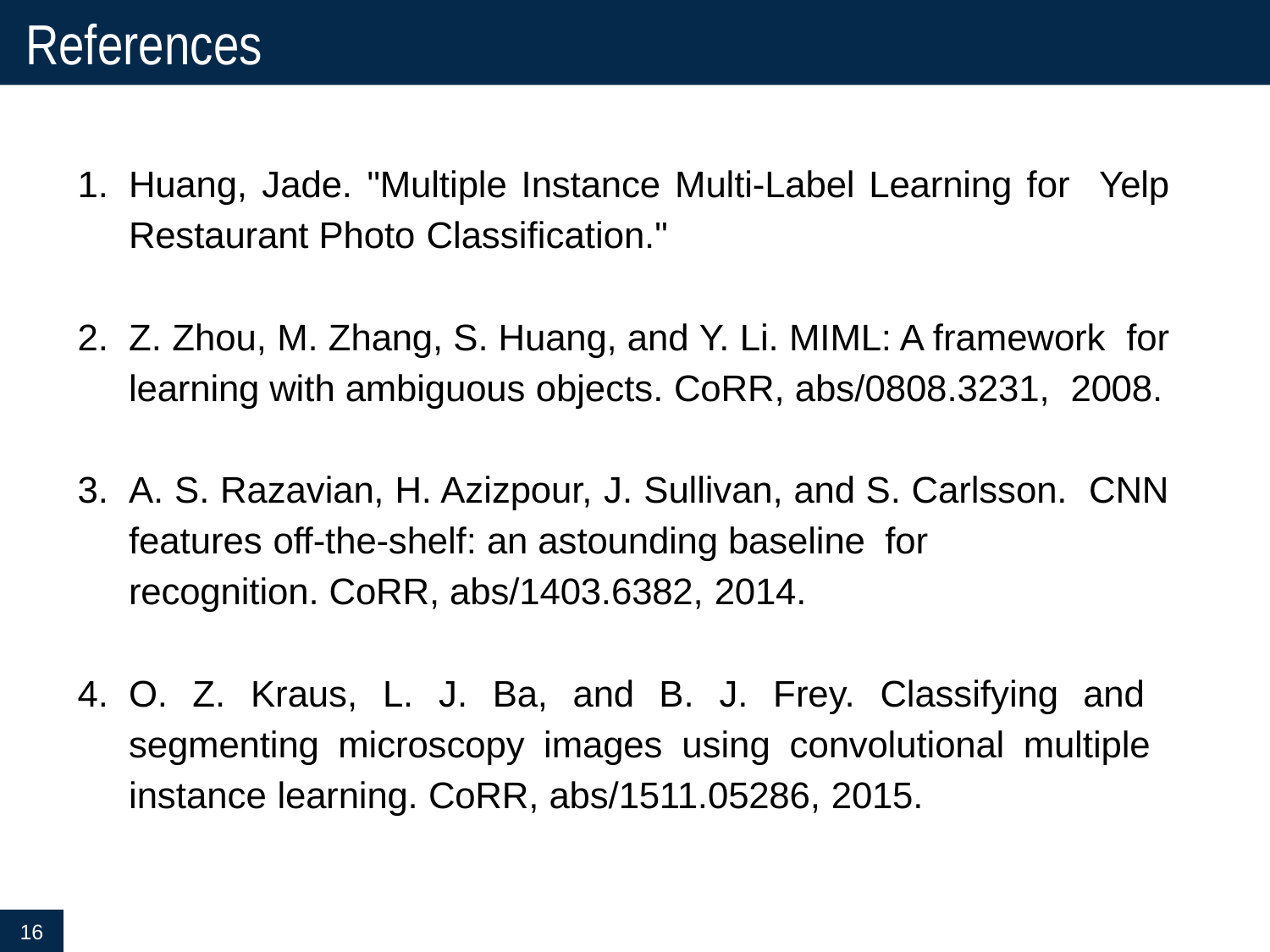

# References
Huang, Jade. "Multiple Instance Multi-Label Learning for  Yelp Restaurant Photo Classification."

Z. Zhou, M. Zhang, S. Huang, and Y. Li. MIML: A framework  for learning with ambiguous objects. CoRR, abs/0808.3231,  2008.

A. S. Razavian, H. Azizpour, J. Sullivan, and S. Carlsson.  CNN features off-the-shelf: an astounding baseline for
recognition. CoRR, abs/1403.6382, 2014.

O. Z. Kraus, L. J. Ba, and B. J. Frey. Classifying and  segmenting microscopy images using convolutional multiple  instance learning. CoRR, abs/1511.05286, 2015.
16